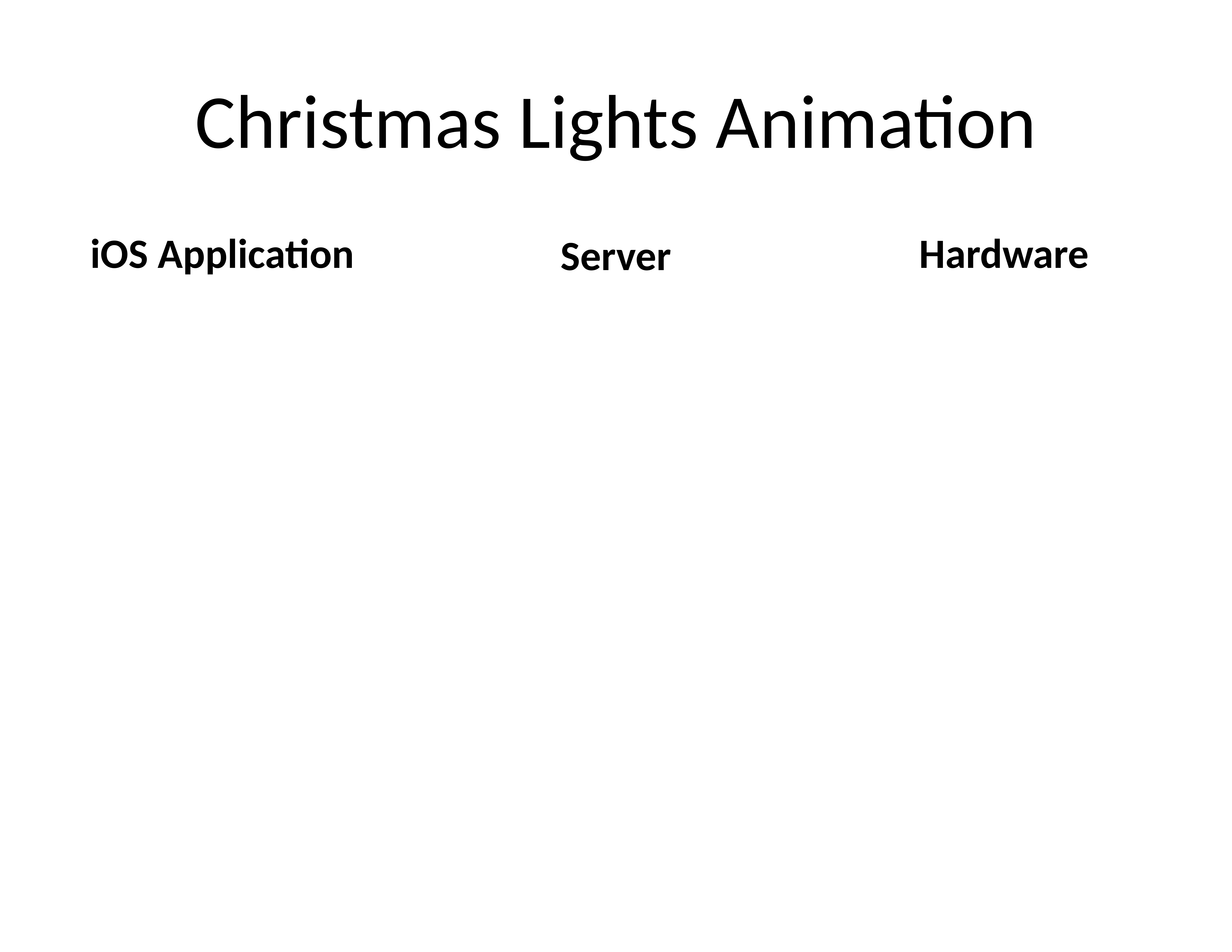

# Christmas Lights Animation
iOS Application
Hardware
Server